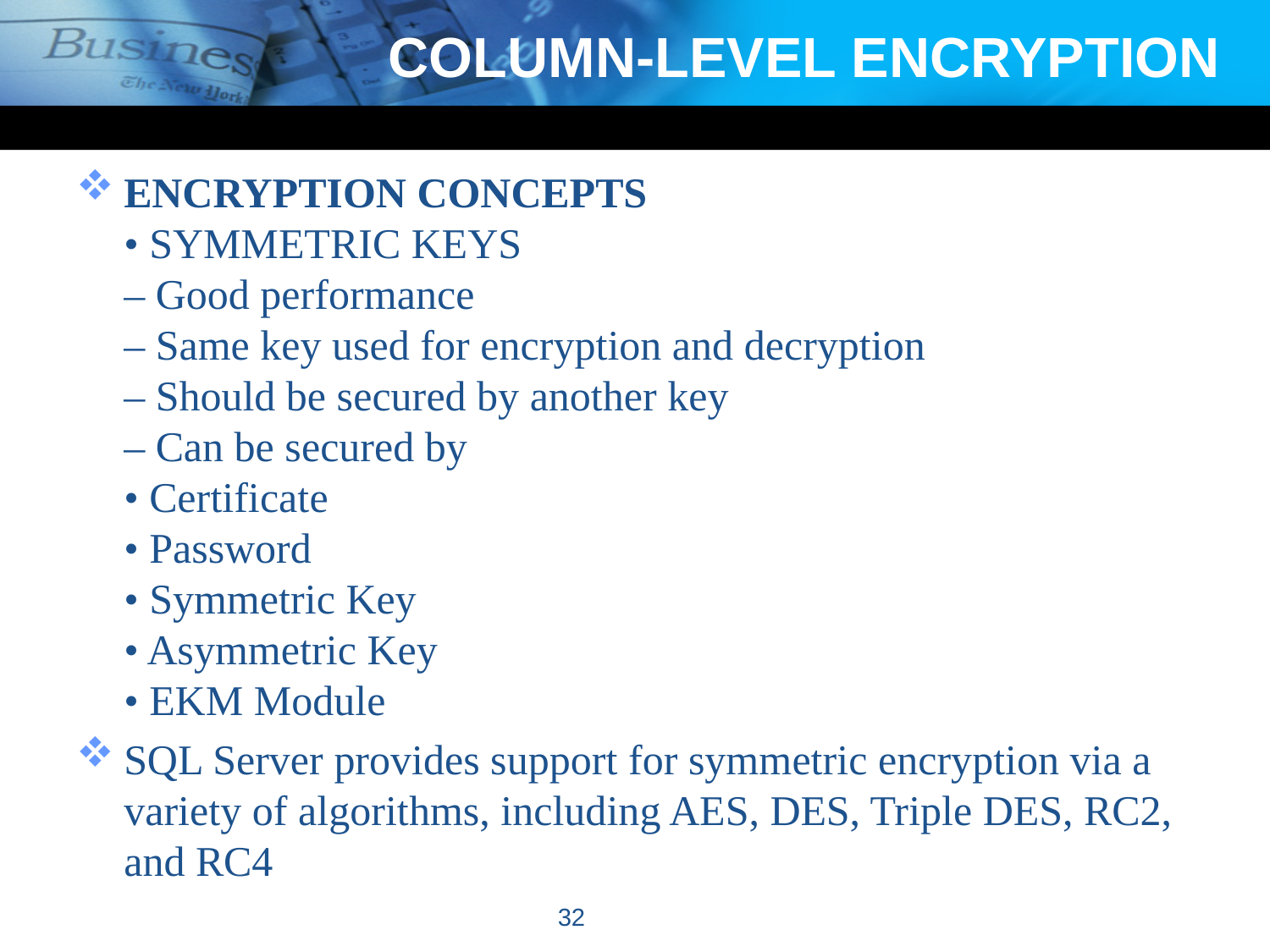

# COLUMN-LEVEL ENCRYPTION
ENCRYPTION CONCEPTS
• SYMMETRIC KEYS
– Good performance
– Same key used for encryption and decryption
– Should be secured by another key
– Can be secured by
• Certificate
• Password
• Symmetric Key
• Asymmetric Key
• EKM Module
SQL Server provides support for symmetric encryption via a variety of algorithms, including AES, DES, Triple DES, RC2, and RC4
32